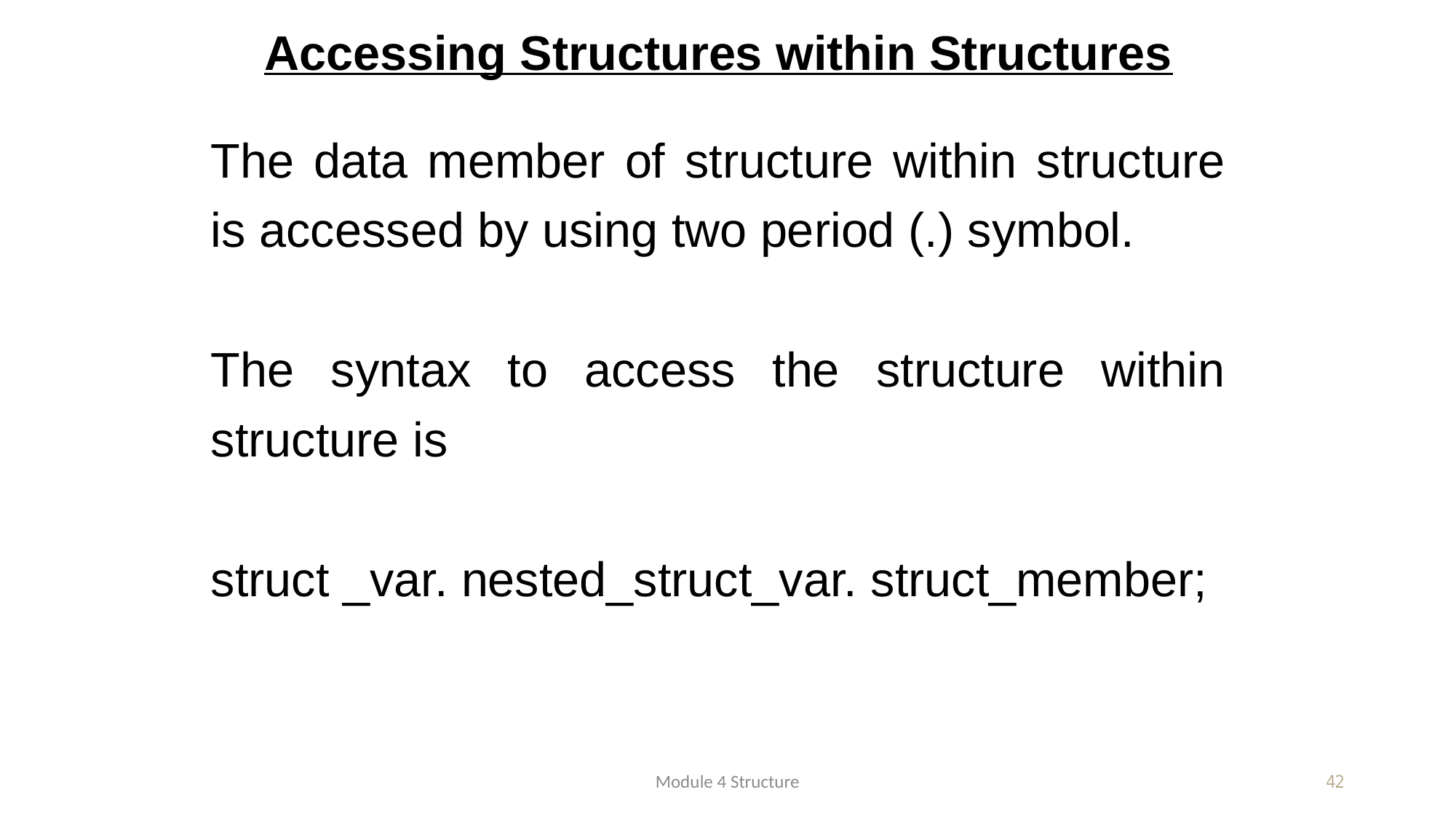

Accessing Structures within Structures

The data member of structure within structure is accessed by using two period (.) symbol.

The syntax to access the structure within structure is

struct _var. nested_struct_var. struct_member;
Module 4 Structure
42